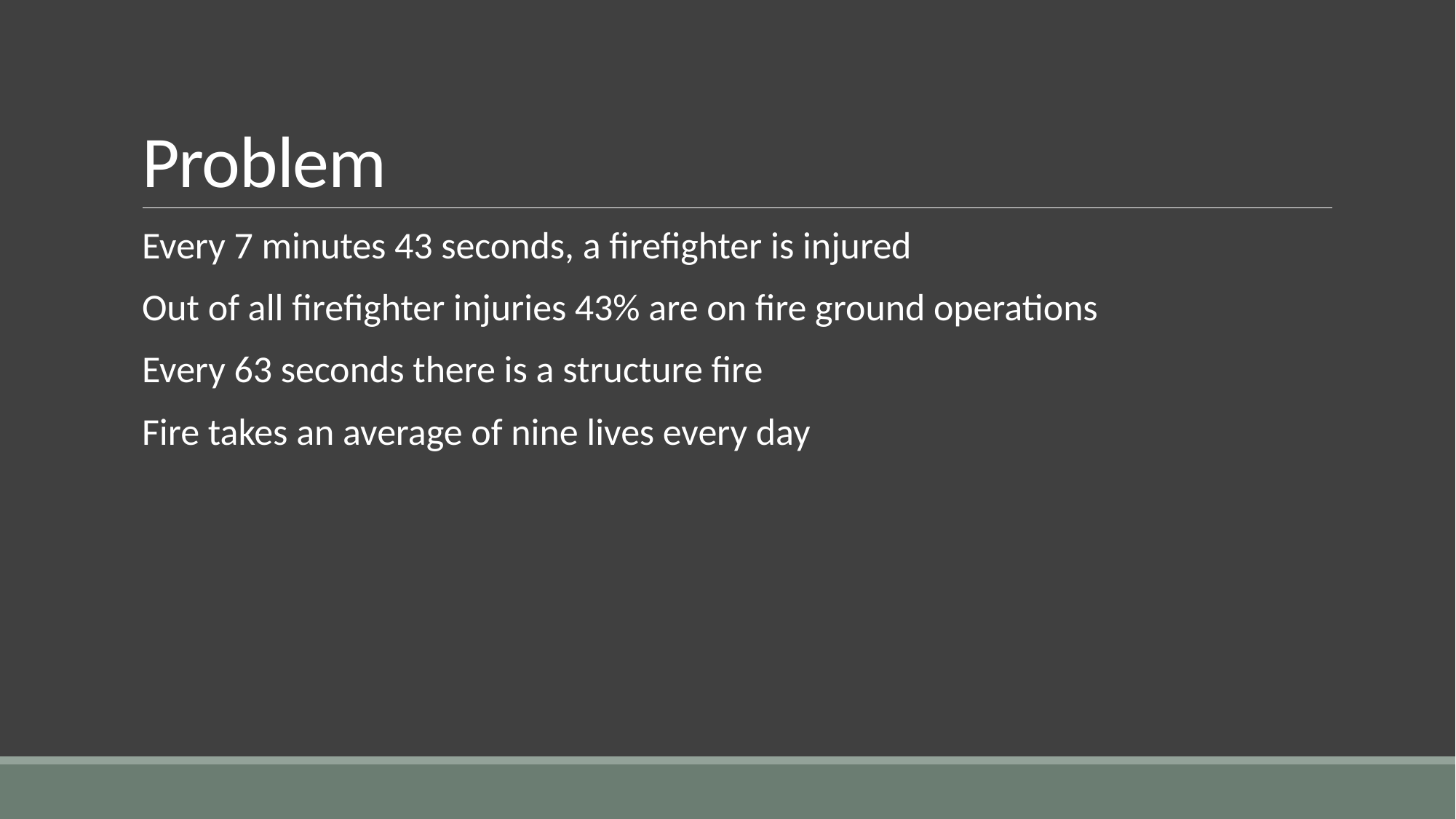

# Problem
Every 7 minutes 43 seconds, a firefighter is injured
Out of all firefighter injuries 43% are on fire ground operations
Every 63 seconds there is a structure fire
Fire takes an average of nine lives every day